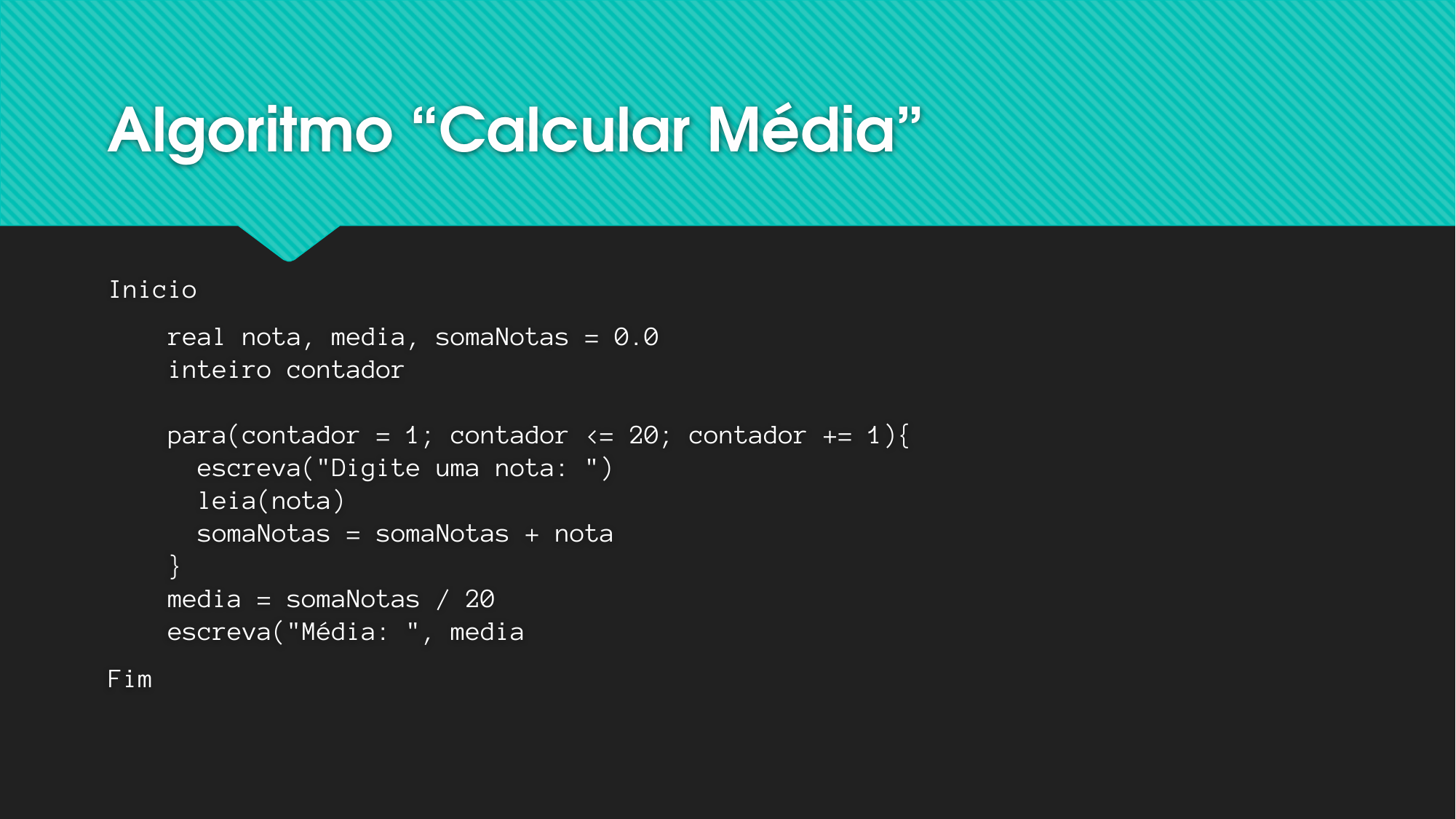

# Algoritmo “Calcular Média”
Inicio
    real nota, media, somaNotas = 0.0
    inteiro contador
    para(contador = 1; contador <= 20; contador += 1){
      escreva("Digite uma nota: ")
      leia(nota)
      somaNotas = somaNotas + nota
    }
    media = somaNotas / 20
    escreva("Média: ", media
Fim